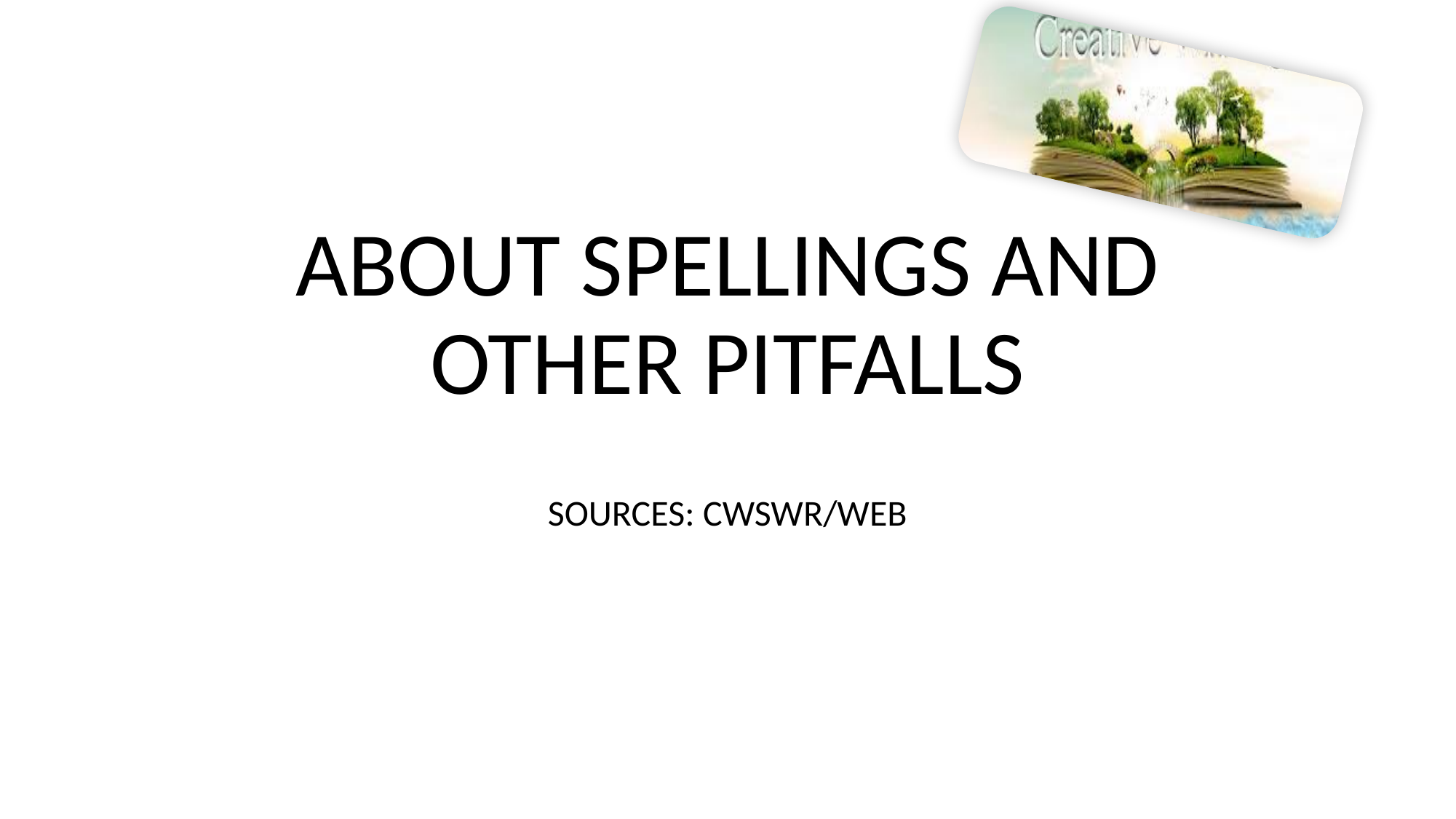

# ABOUT SPELLINGS AND OTHER PITFALLS

SOURCES: CWSWR/WEB